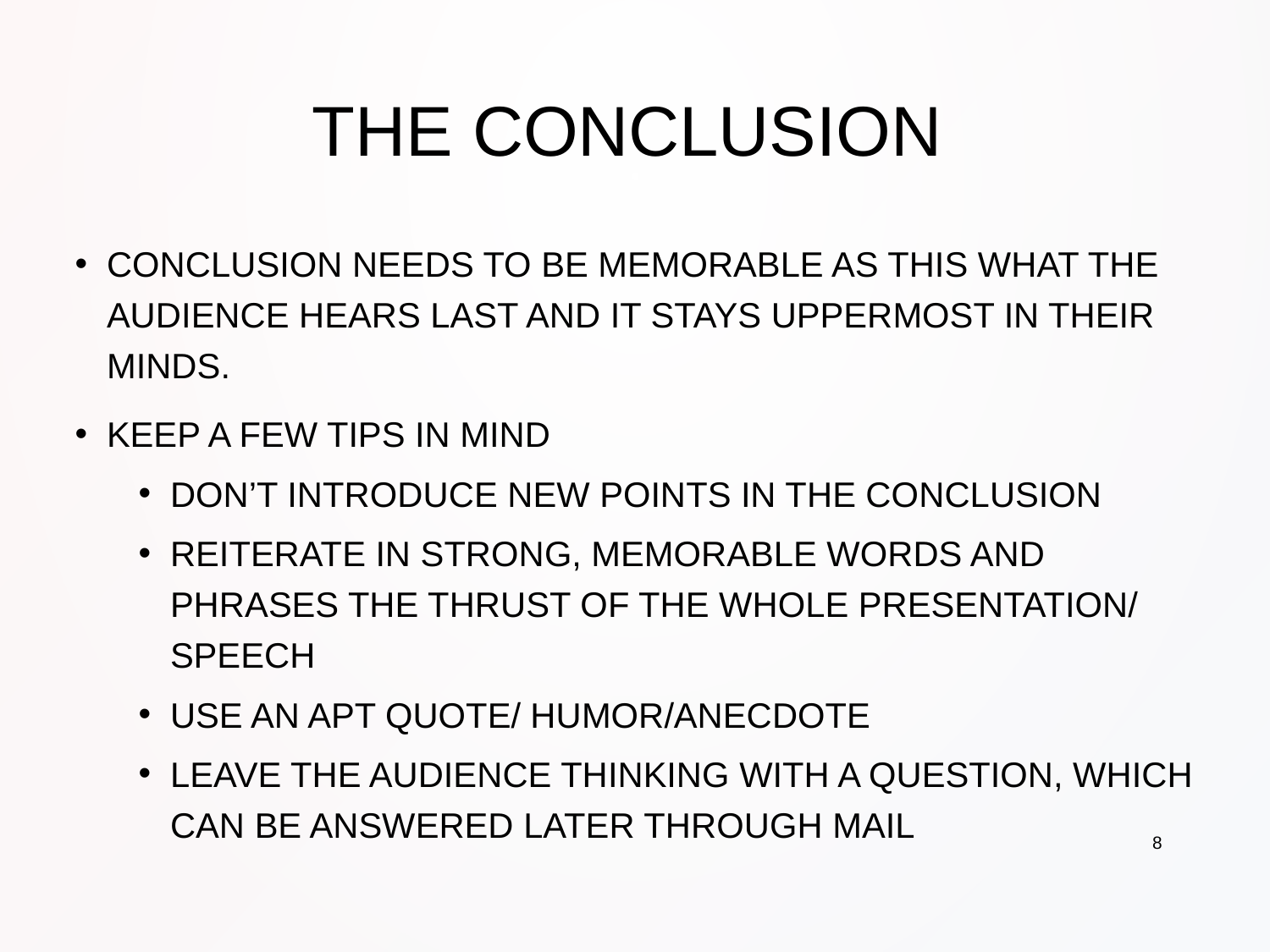

# The Conclusion
Conclusion needs to be memorable as this what the audience hears last and it stays uppermost in their minds.
Keep a few tips in mind
Don’t introduce new points in the conclusion
Reiterate in strong, memorable words and phrases the thrust of the whole presentation/ speech
Use an apt quote/ humor/anecdote
Leave the audience thinking with a question, which can be answered later through mail

8